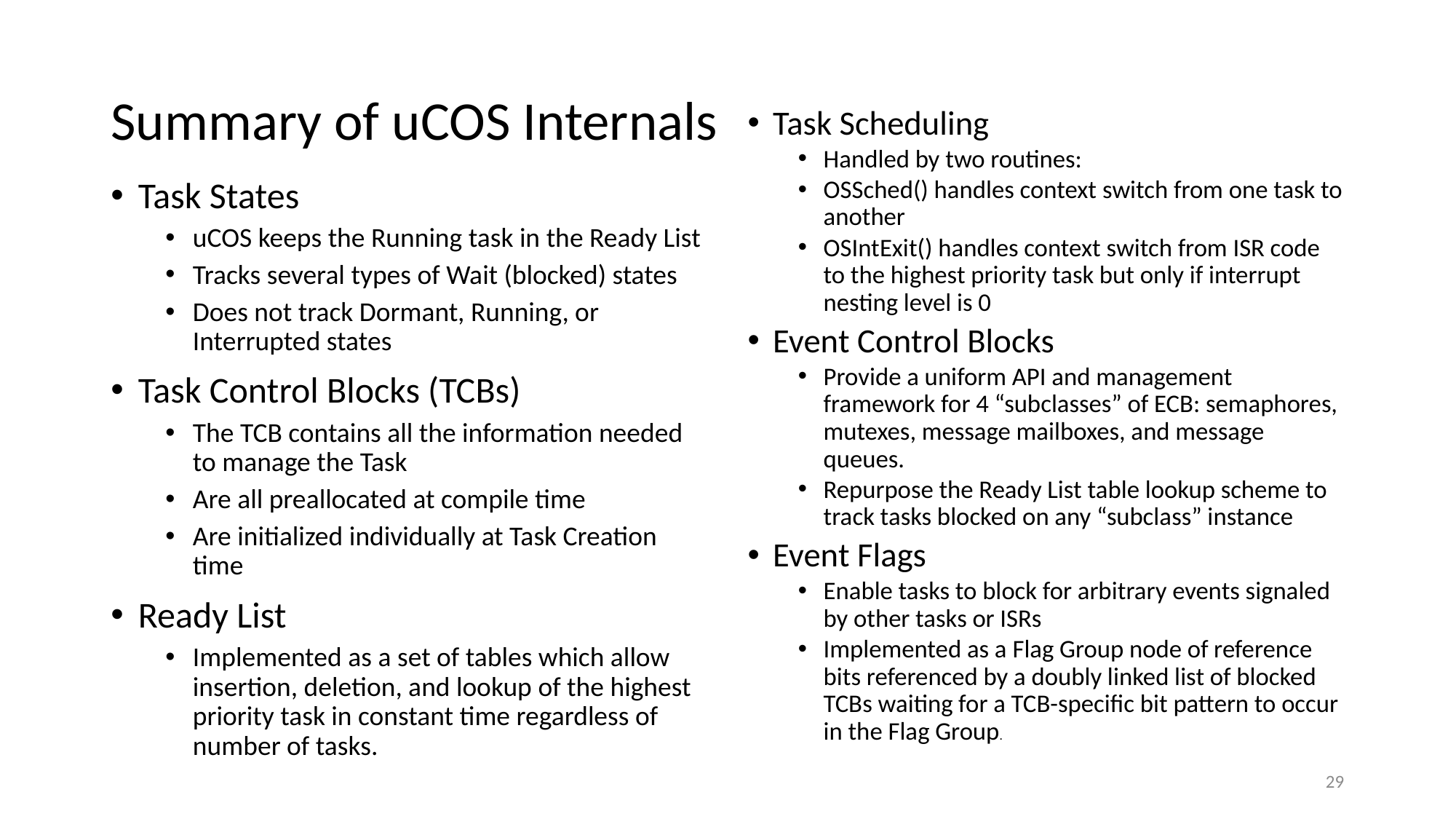

# Summary of uCOS Internals
Task Scheduling
Handled by two routines:
OSSched() handles context switch from one task to another
OSIntExit() handles context switch from ISR code to the highest priority task but only if interrupt nesting level is 0
Event Control Blocks
Provide a uniform API and management framework for 4 “subclasses” of ECB: semaphores, mutexes, message mailboxes, and message queues.
Repurpose the Ready List table lookup scheme to track tasks blocked on any “subclass” instance
Event Flags
Enable tasks to block for arbitrary events signaled by other tasks or ISRs
Implemented as a Flag Group node of reference bits referenced by a doubly linked list of blocked TCBs waiting for a TCB-specific bit pattern to occur in the Flag Group.

Task States
uCOS keeps the Running task in the Ready List
Tracks several types of Wait (blocked) states
Does not track Dormant, Running, or Interrupted states
Task Control Blocks (TCBs)
The TCB contains all the information needed to manage the Task
Are all preallocated at compile time
Are initialized individually at Task Creation time
Ready List
Implemented as a set of tables which allow insertion, deletion, and lookup of the highest priority task in constant time regardless of number of tasks.
29